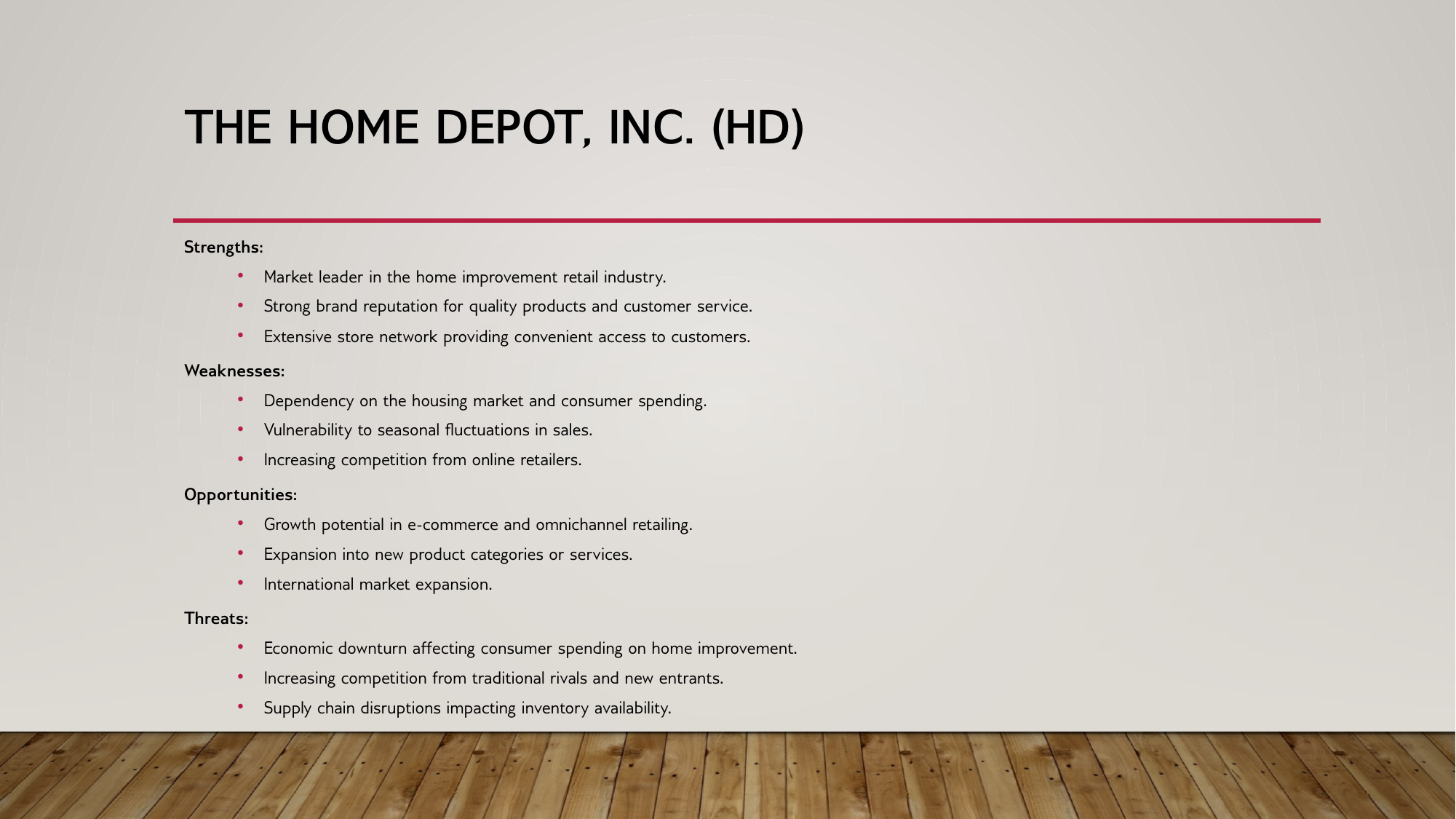

# The Home Depot, Inc. (HD)
Strengths:
Market leader in the home improvement retail industry.
Strong brand reputation for quality products and customer service.
Extensive store network providing convenient access to customers.
Weaknesses:
Dependency on the housing market and consumer spending.
Vulnerability to seasonal fluctuations in sales.
Increasing competition from online retailers.
Opportunities:
Growth potential in e-commerce and omnichannel retailing.
Expansion into new product categories or services.
International market expansion.
Threats:
Economic downturn affecting consumer spending on home improvement.
Increasing competition from traditional rivals and new entrants.
Supply chain disruptions impacting inventory availability.